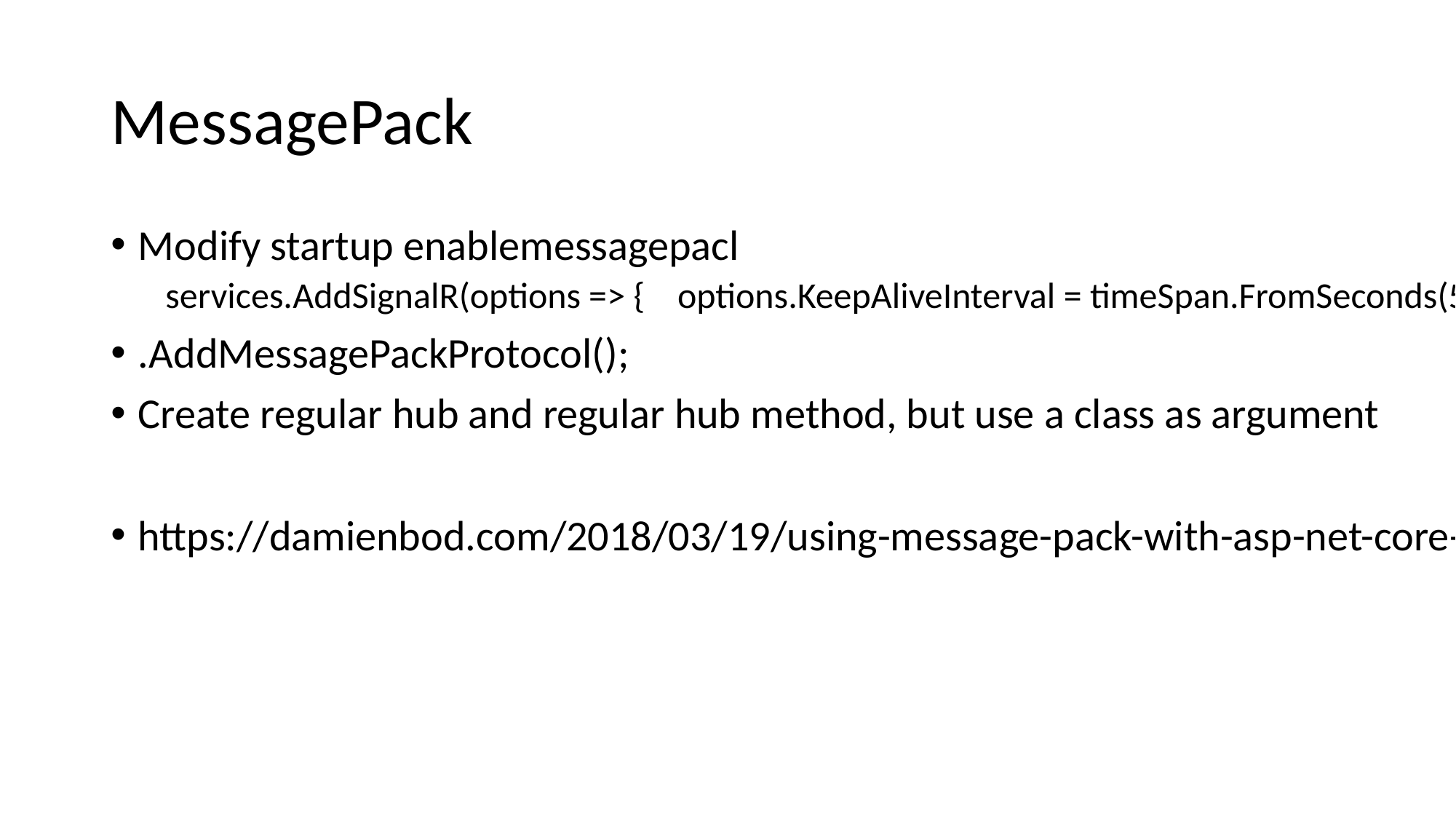

# MessagePack
Modify startup enablemessagepacl
services.AddSignalR(options => {    options.KeepAliveInterval = timeSpan.FromSeconds(5);})
.AddMessagePackProtocol();
Create regular hub and regular hub method, but use a class as argument

https://damienbod.com/2018/03/19/using-message-pack-with-asp-net-core-signalr/